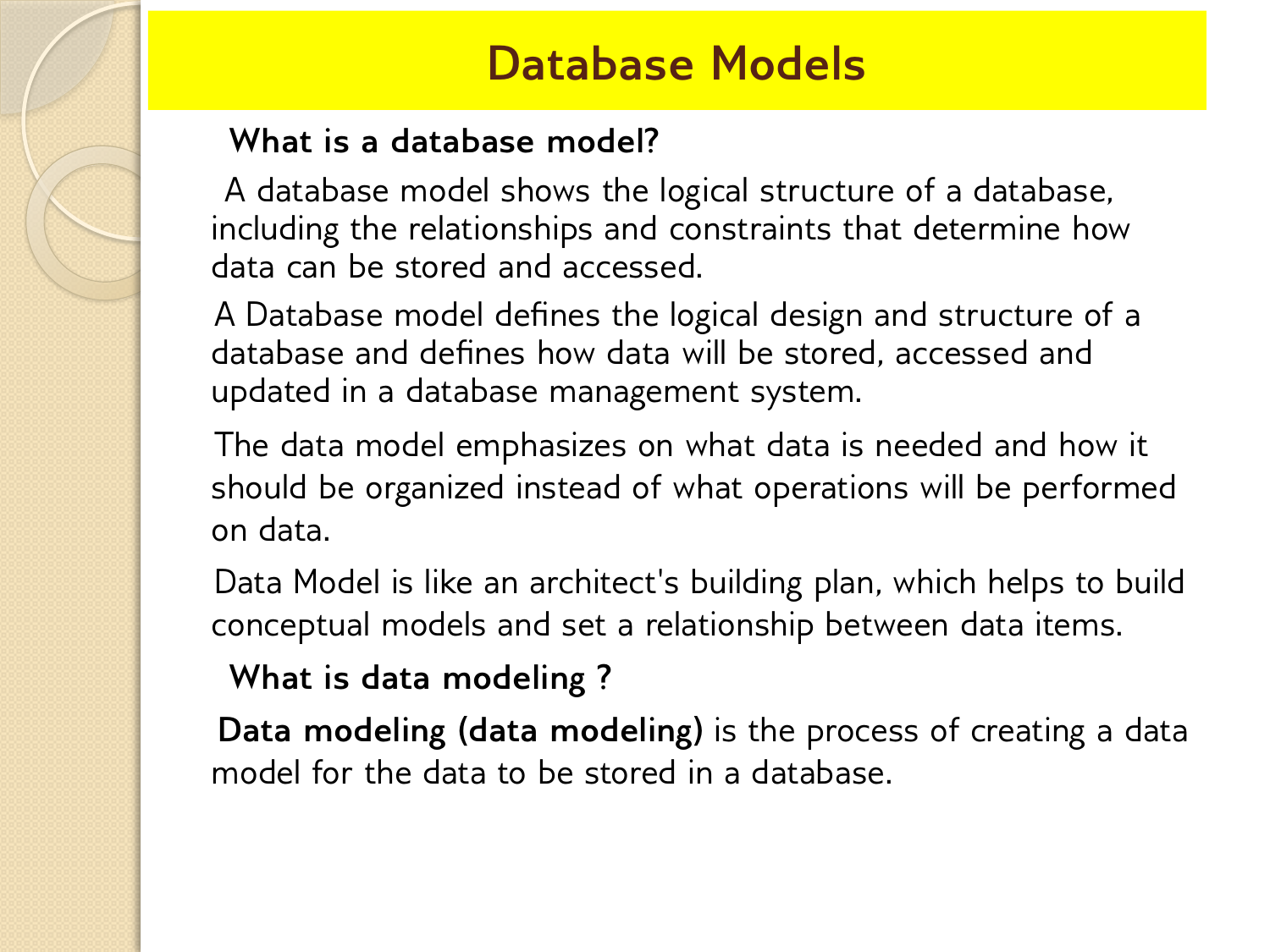

# Database Models
     What is a database model?
     A database model shows the logical structure of a database, including the relationships and constraints that determine how data can be stored and accessed.
    A Database model defines the logical design and structure of a database and defines how data will be stored, accessed and updated in a database management system.
    The data model emphasizes on what data is needed and how it should be organized instead of what operations will be performed on data.
    Data Model is like an architect's building plan, which helps to build conceptual models and set a relationship between data items.
     What is data modeling ?
    Data modeling (data modeling) is the process of creating a data model for the data to be stored in a database.